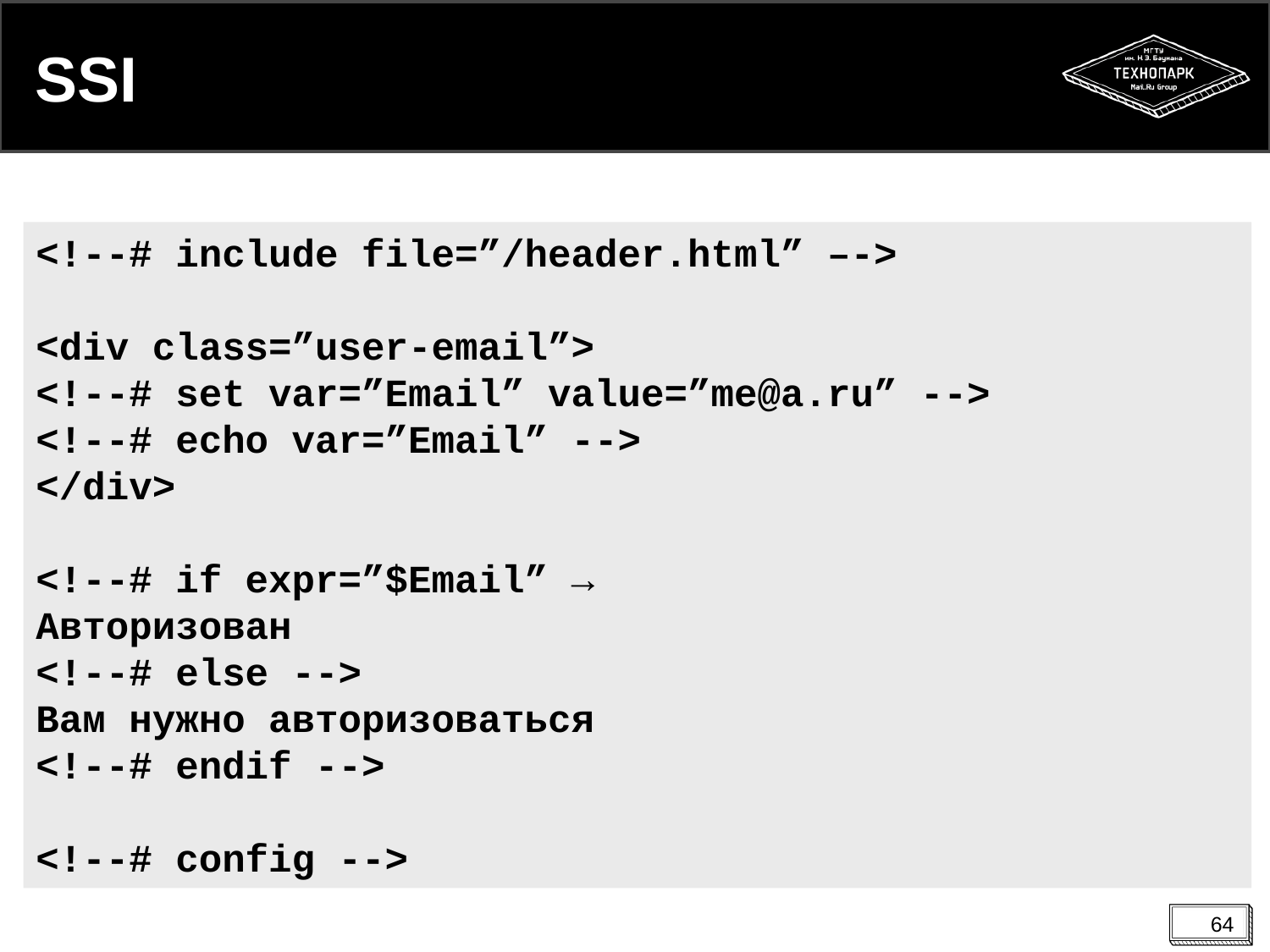

SSI

<!--# include file=”/header.html” –->

<div class=”user-email”>
<!--# set var=”Email” value=”me@a.ru” -->
<!--# echo var=”Email” -->
</div>

<!--# if expr=”$Email” →
Авторизован
<!--# else -->
Вам нужно авторизоваться
<!--# endif -->

<!--# config -->

64